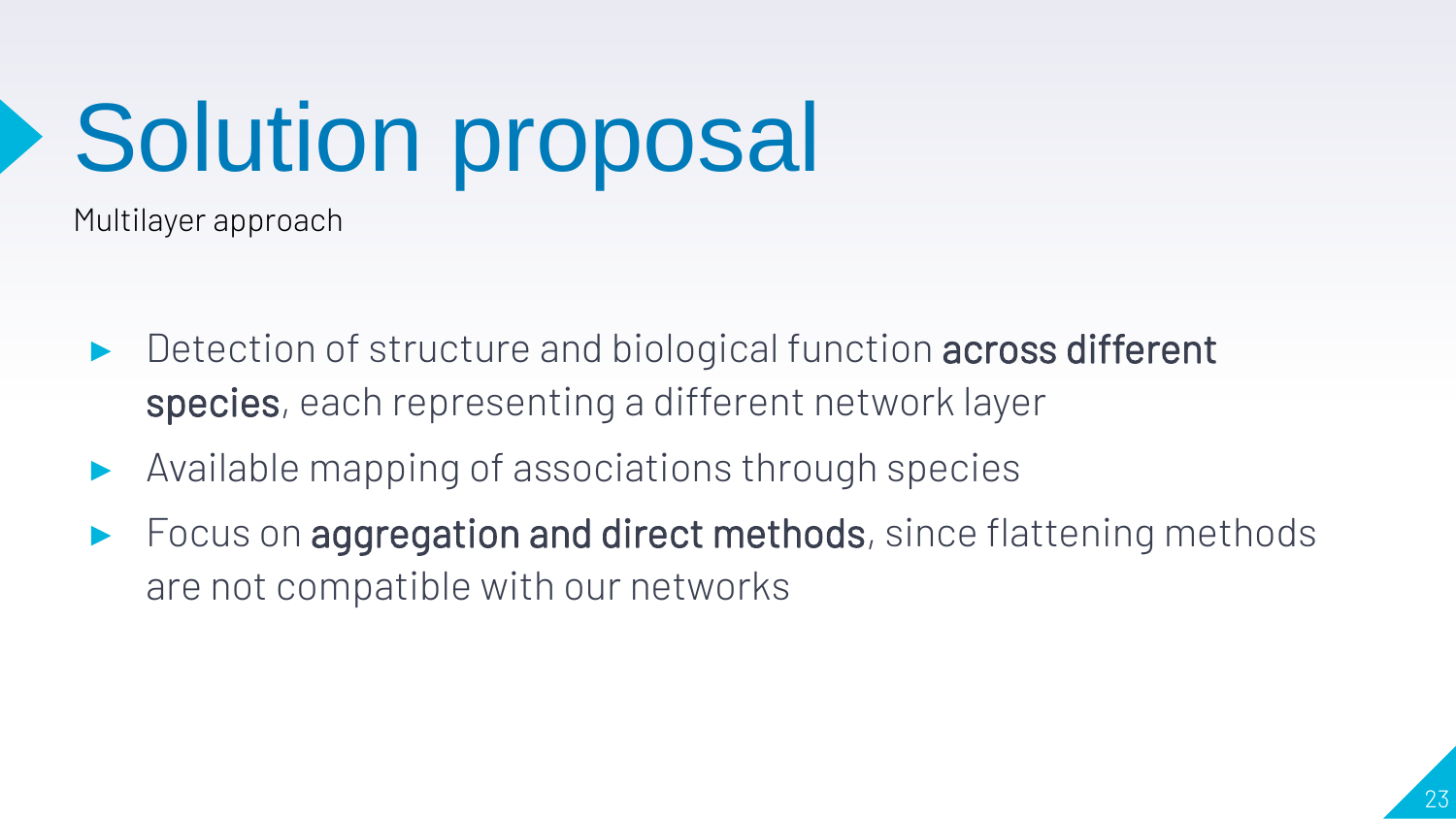

# Solution proposal
Multilayer approach
Detection of structure and biological function across different species, each representing a different network layer
Available mapping of associations through species
Focus on aggregation and direct methods, since flattening methods are not compatible with our networks

23